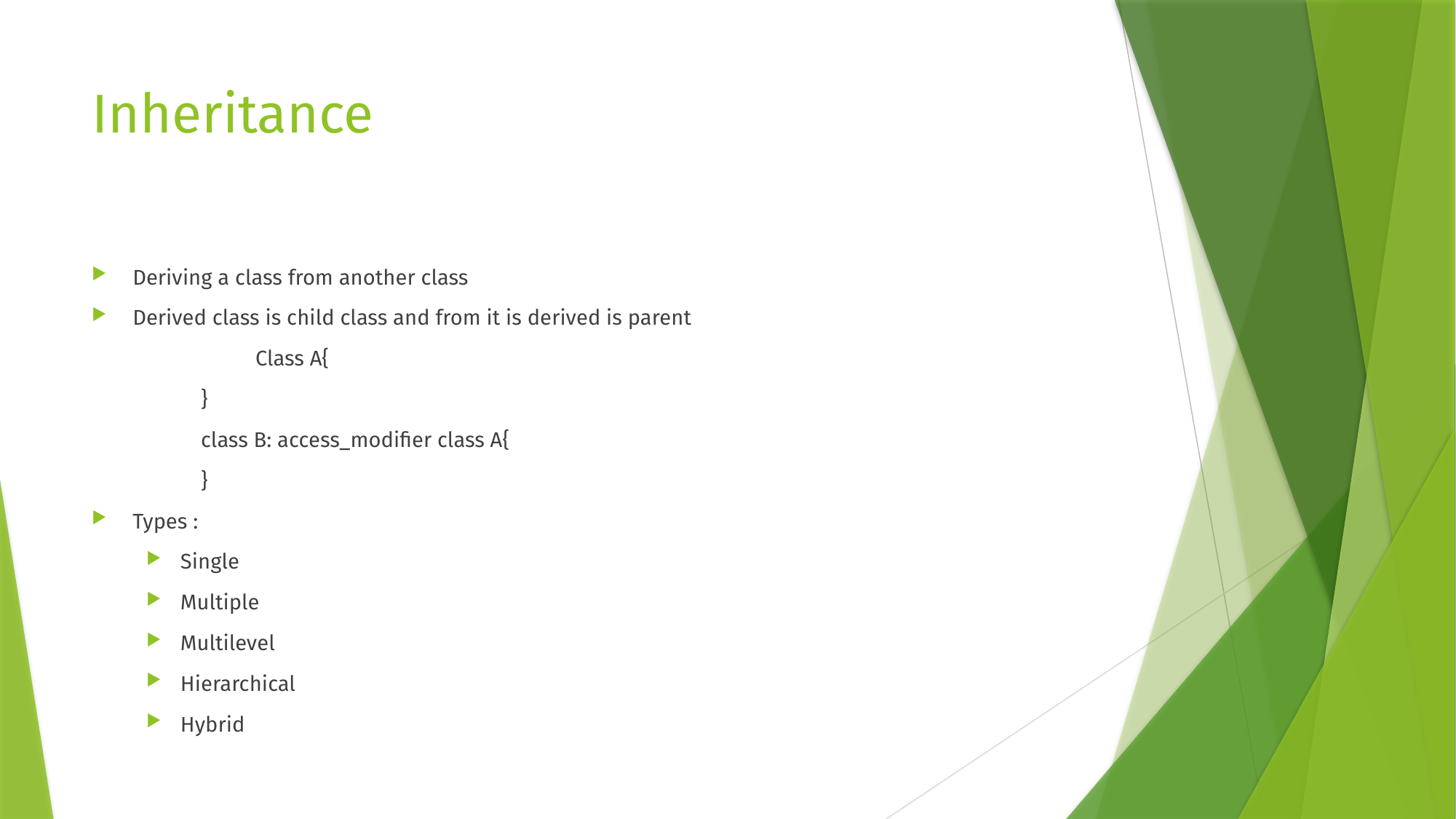

# Inheritance
Deriving a class from another class
Derived class is child class and from it is derived is parent
	Class A{
	}
	class B: access_modifier class A{
	}
Types :
Single
Multiple
Multilevel
Hierarchical
Hybrid